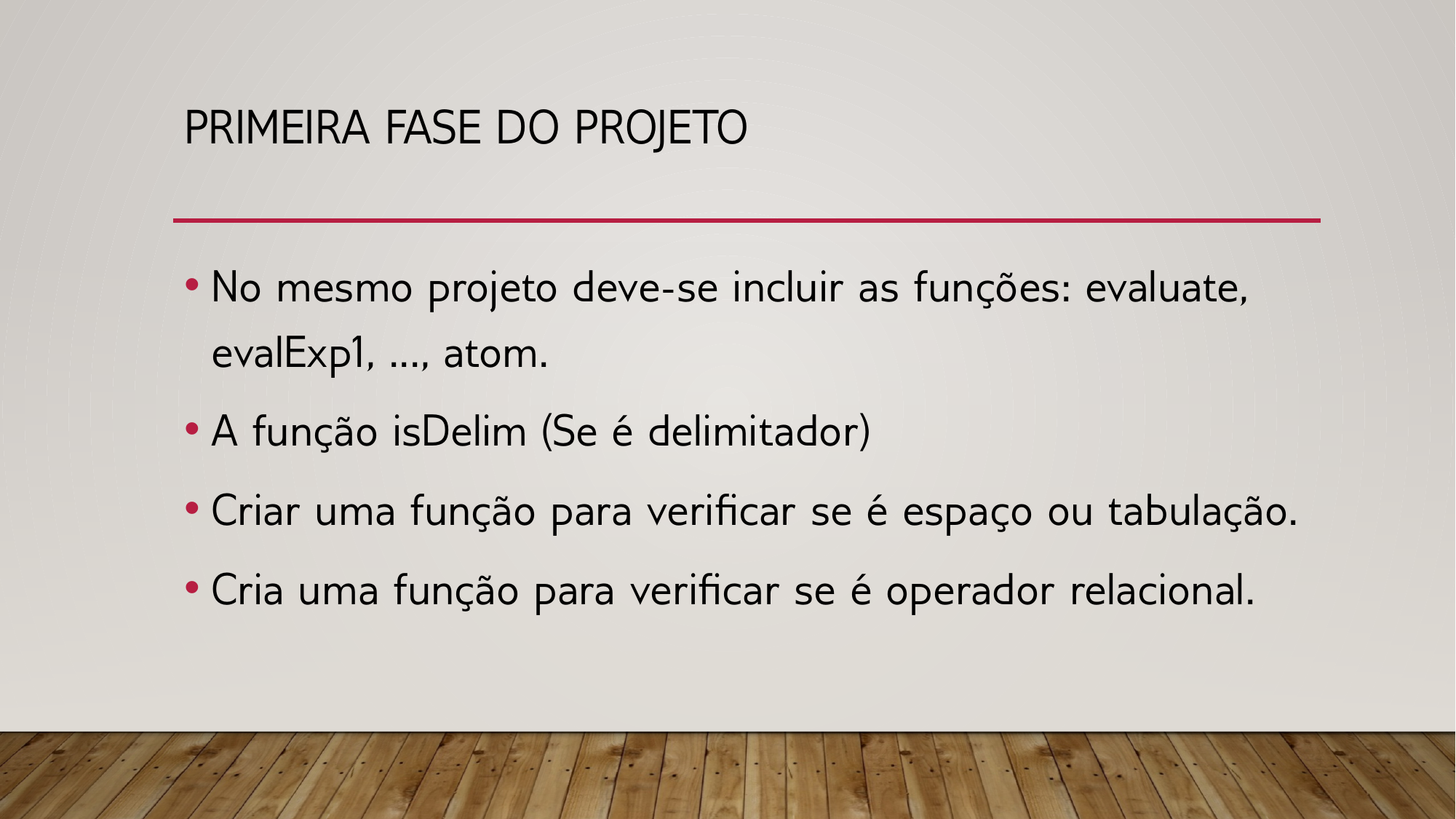

# Primeira fase do projeto
No mesmo projeto deve-se incluir as funções: evaluate, evalExp1, ..., atom.
A função isDelim (Se é delimitador)
Criar uma função para verificar se é espaço ou tabulação.
Cria uma função para verificar se é operador relacional.